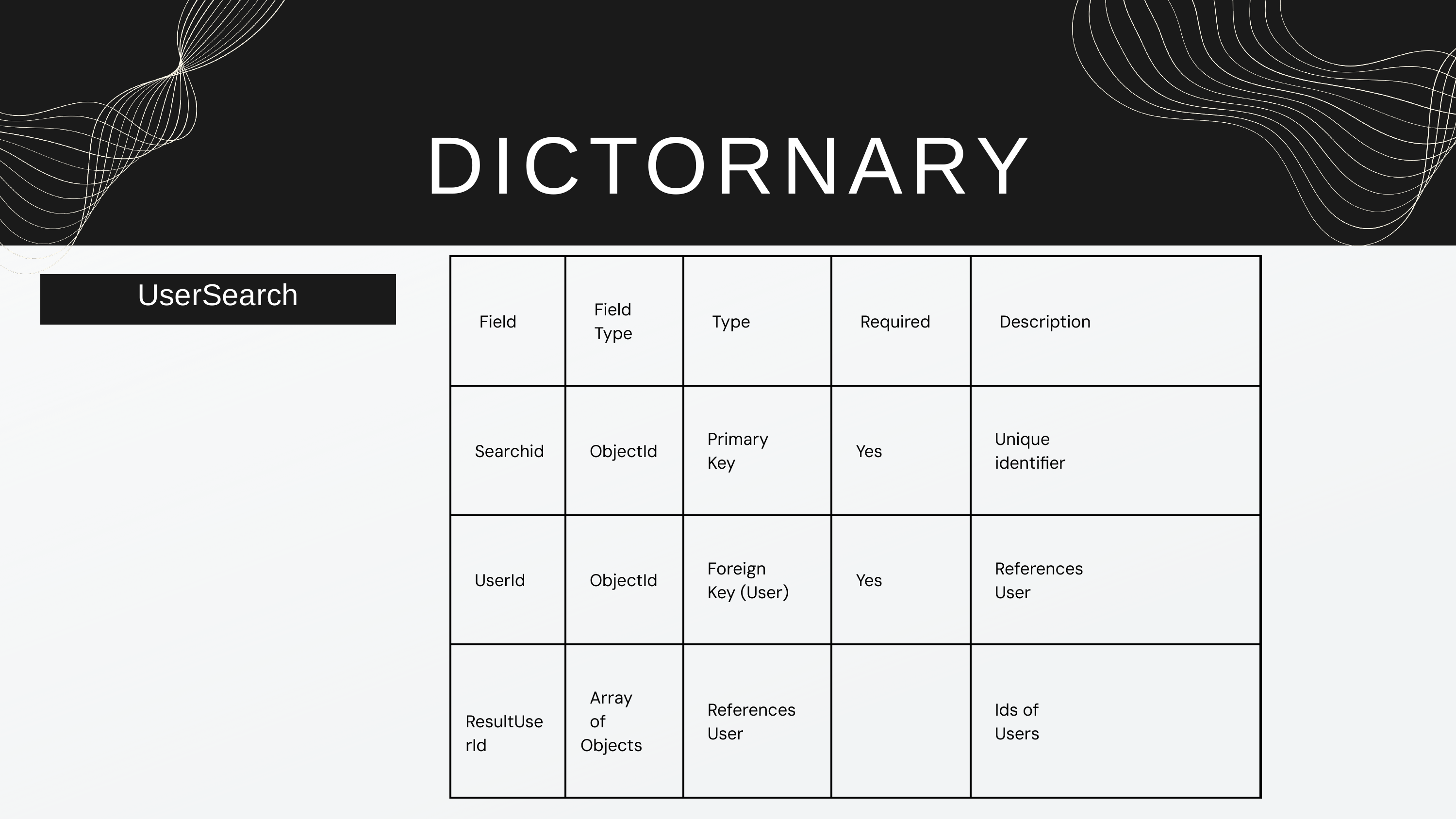

DICTORNARY
| Field | Field Type | Type | Required | Description |
| --- | --- | --- | --- | --- |
| Searchid | ObjectId | Primary Key | Yes | Unique identifier |
| UserId | ObjectId | Foreign Key (User) | Yes | References User |
| ResultUserId | Array of Objects | References User |  | Ids of Users |

UserSearch